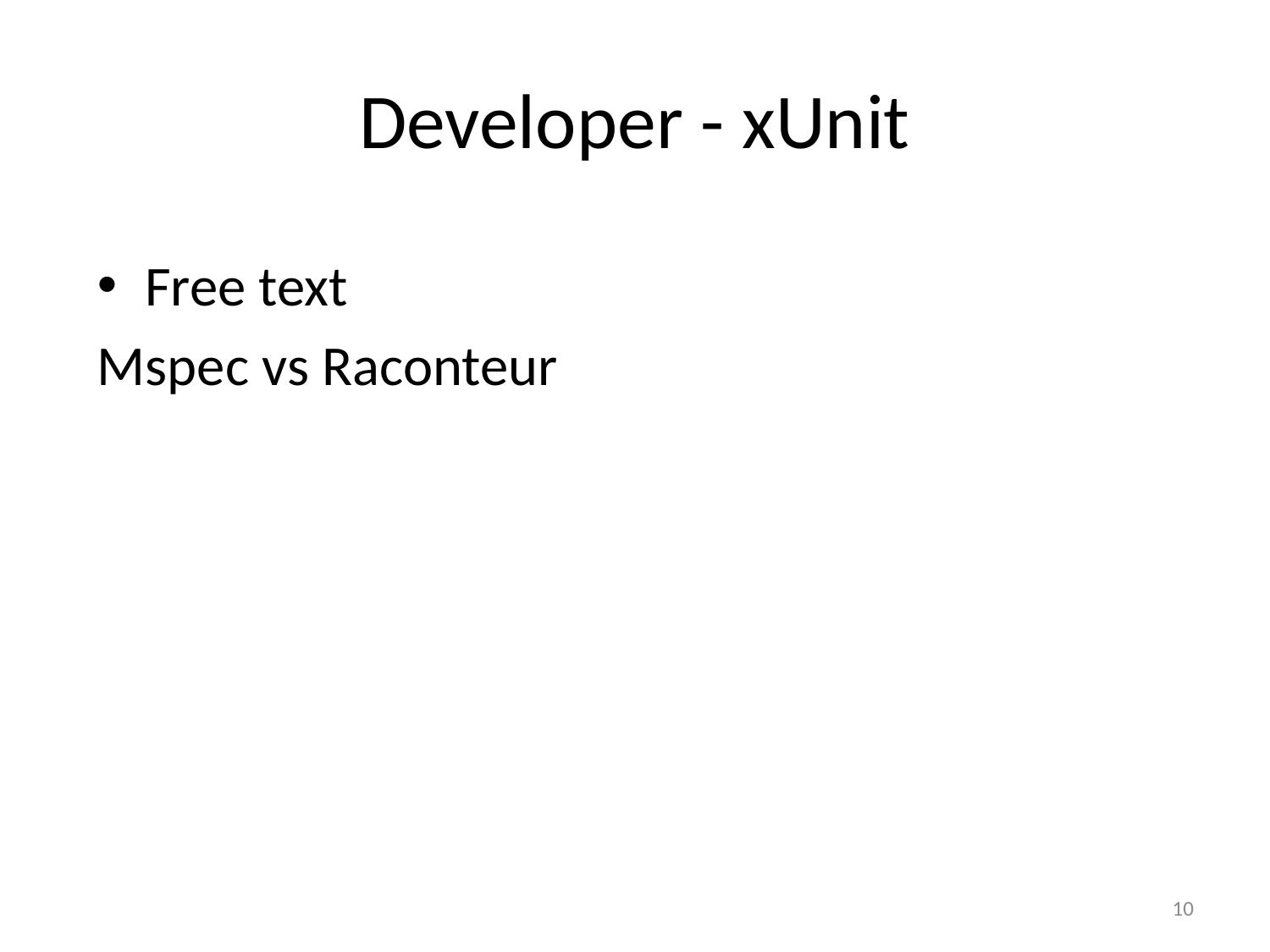

# Developer - xUnit

Free text
Mspec vs Raconteur
10